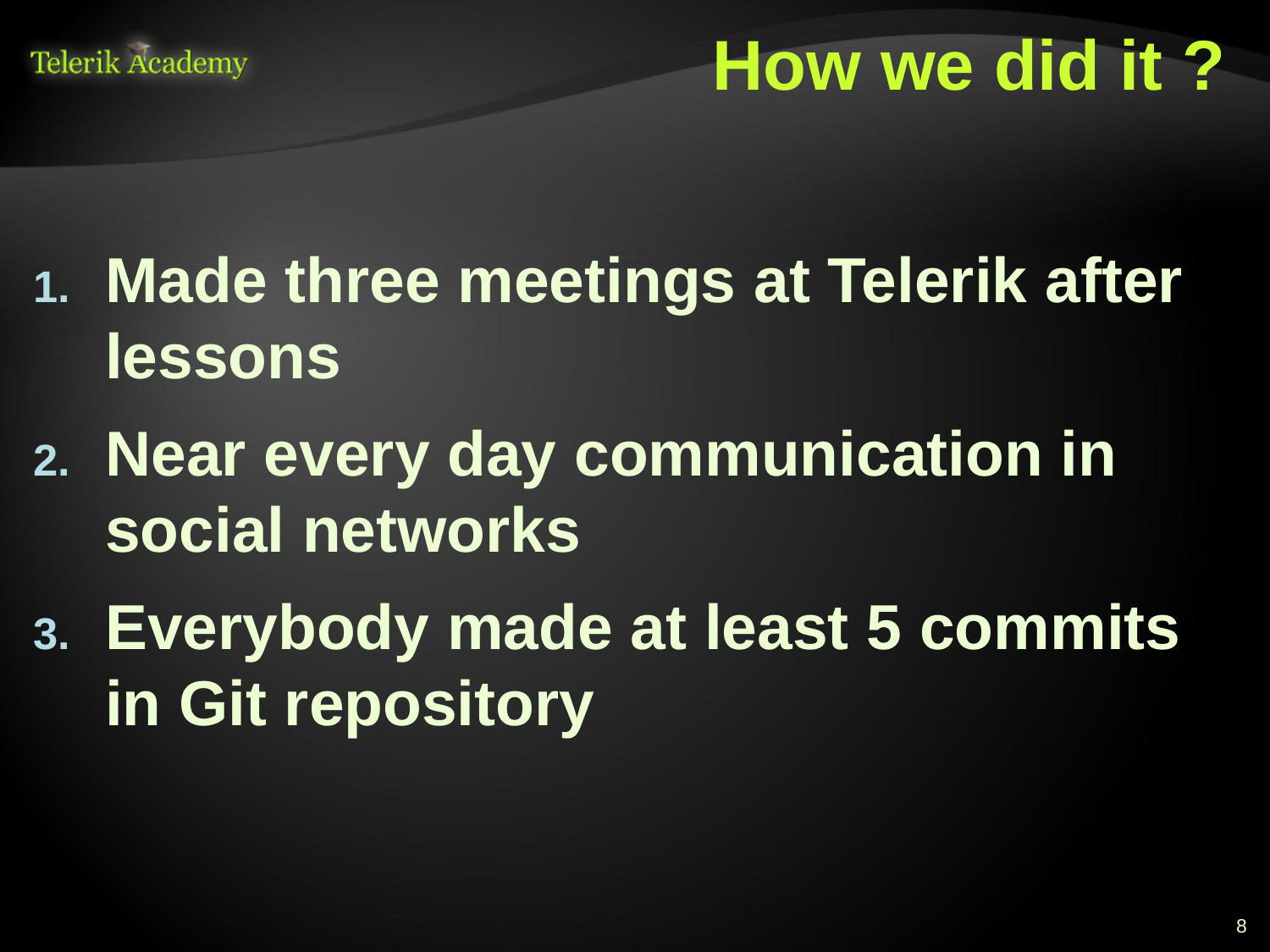

# How we did it ?
Made three meetings at Telerik after lessons
Near every day communication in social networks
Everybody made at least 5 commits in Git repository

8